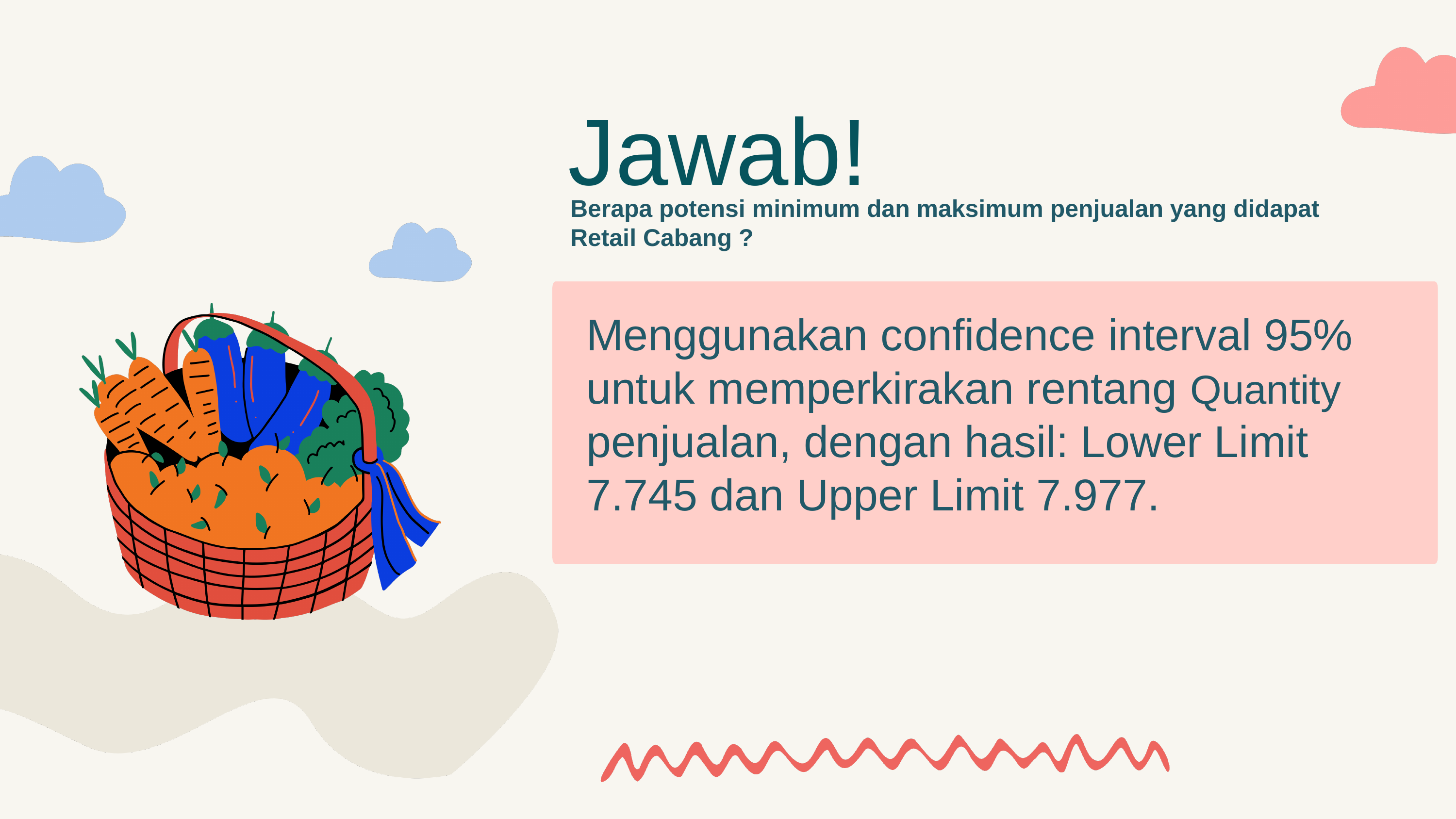

Jawab!

Berapa potensi minimum dan maksimum penjualan yang didapat Retail Cabang ?

Menggunakan confidence interval 95% untuk memperkirakan rentang Quantity penjualan, dengan hasil: Lower Limit 7.745 dan Upper Limit 7.977.